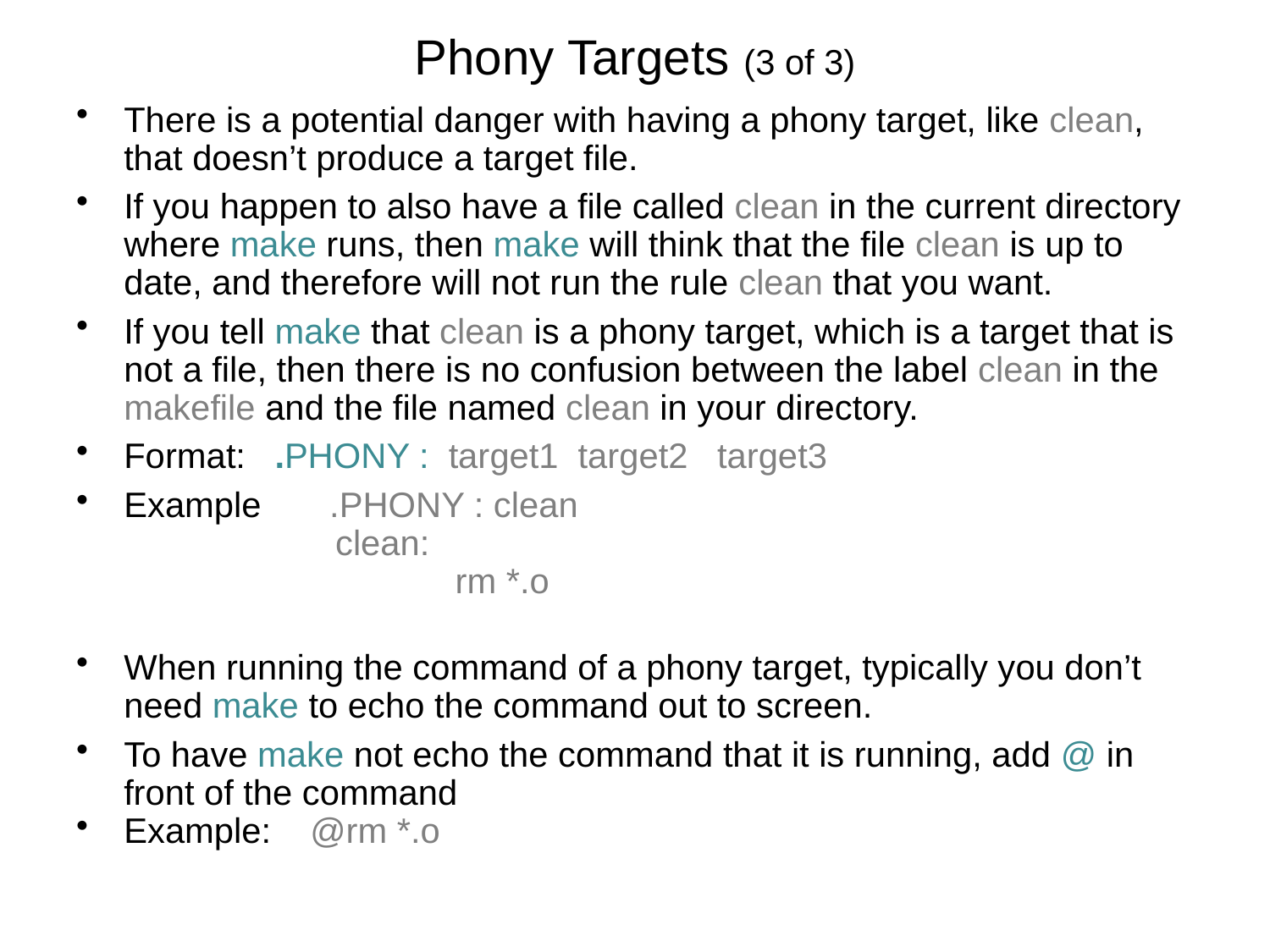

# Phony Targets (3 of 3)
There is a potential danger with having a phony target, like clean,  that doesn’t produce a target file.
If you happen to also have a file called clean in the current directory where make runs, then make will think that the file clean is up to date, and therefore will not run the rule clean that you want.
If you tell make that clean is a phony target, which is a target that is not a file, then there is no confusion between the label clean in the makefile and the file named clean in your directory.
Format:   .PHONY :  target1  target2   target3
Example       .PHONY : clean
	                           clean:
		                     rm *.o

When running the command of a phony target, typically you don’t need make to echo the command out to screen.
To have make not echo the command that it is running, add @ in front of the command
Example:    @rm *.o